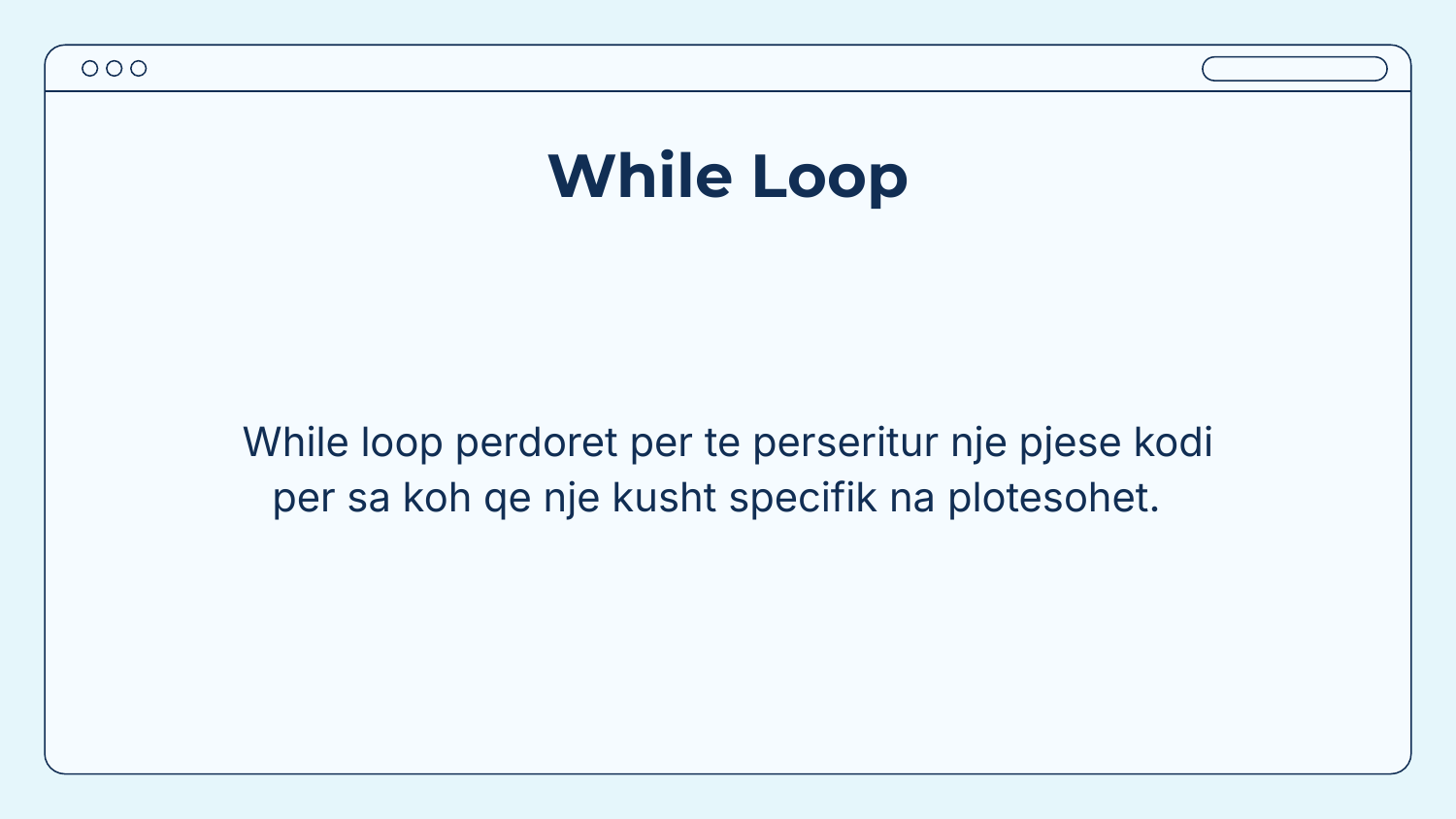

# While Loop
While loop perdoret per te perseritur nje pjese kodi per sa koh qe nje kusht specifik na plotesohet.